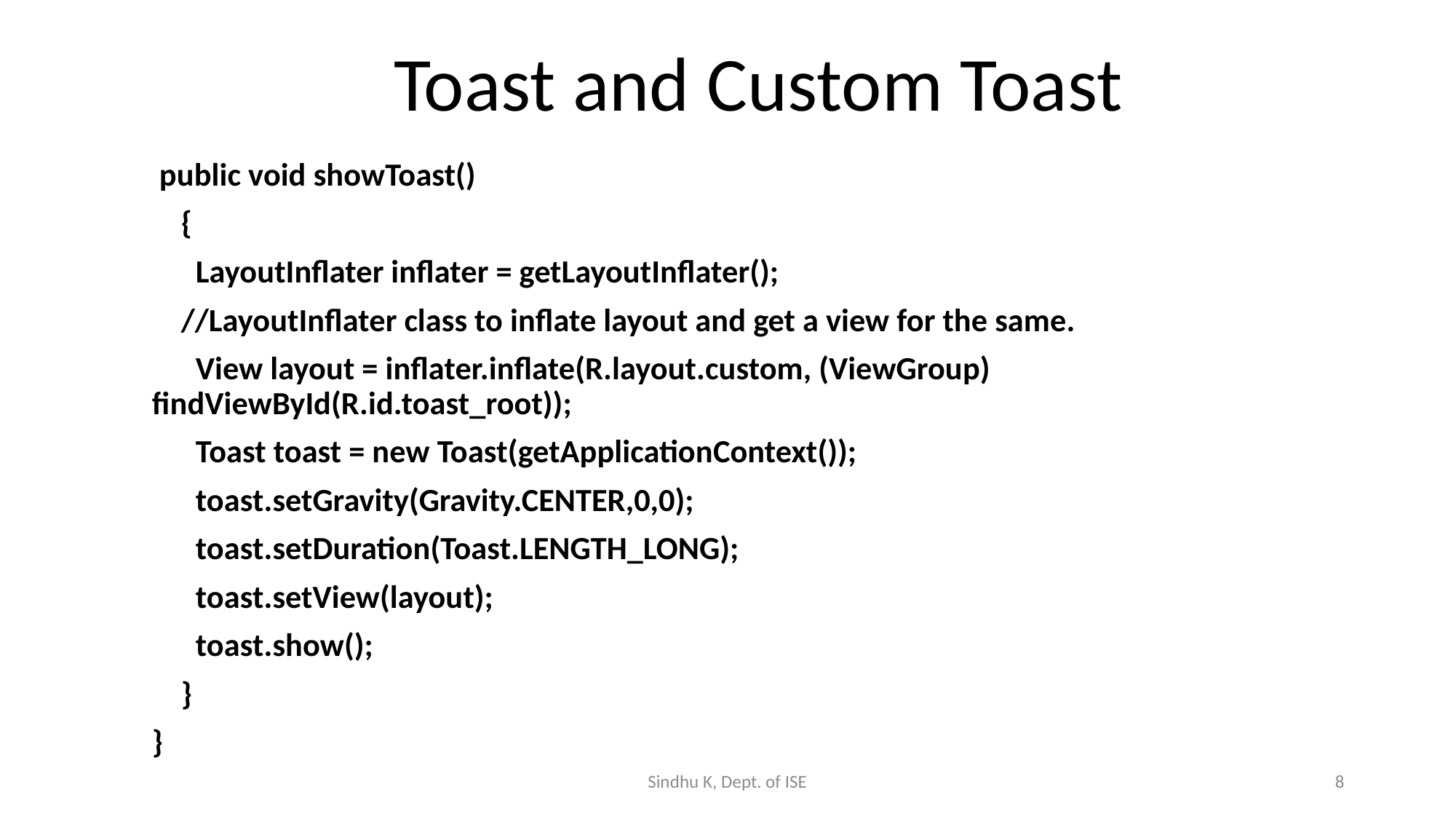

# Toast and Custom Toast
 public void showToast()
    {
      LayoutInflater inflater = getLayoutInflater();
    //LayoutInflater class to inflate layout and get a view for the same.
      View layout = inflater.inflate(R.layout.custom, (ViewGroup) findViewById(R.id.toast_root));
      Toast toast = new Toast(getApplicationContext());
      toast.setGravity(Gravity.CENTER,0,0);
      toast.setDuration(Toast.LENGTH_LONG);
      toast.setView(layout);
      toast.show();
    }
}
Sindhu K, Dept. of ISE
8